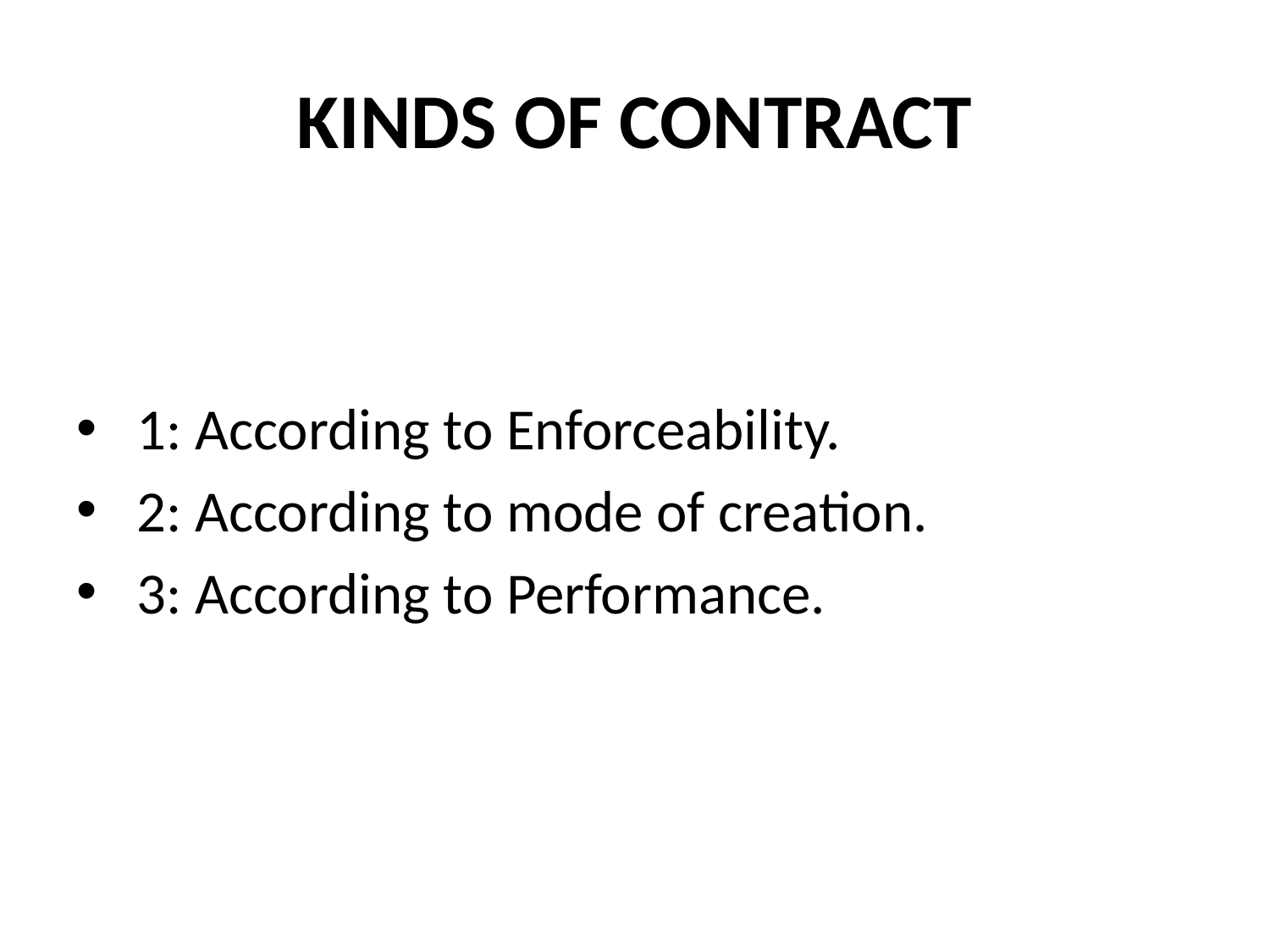

# KINDS OF CONTRACT

 1: According to Enforceability.
 2: According to mode of creation.
 3: According to Performance.